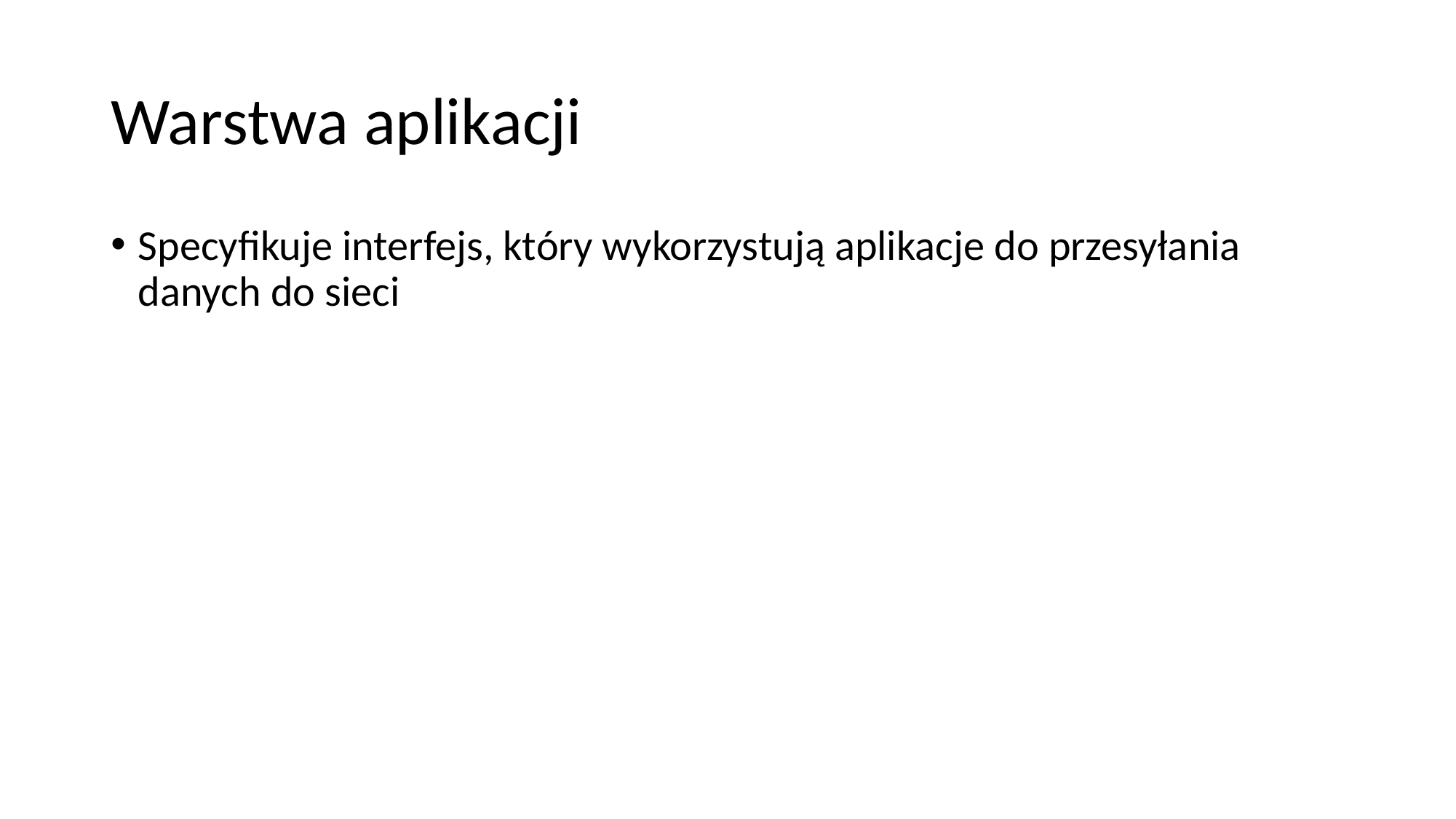

# Warstwa aplikacji
Specyfikuje interfejs, który wykorzystują aplikacje do przesyłania danych do sieci